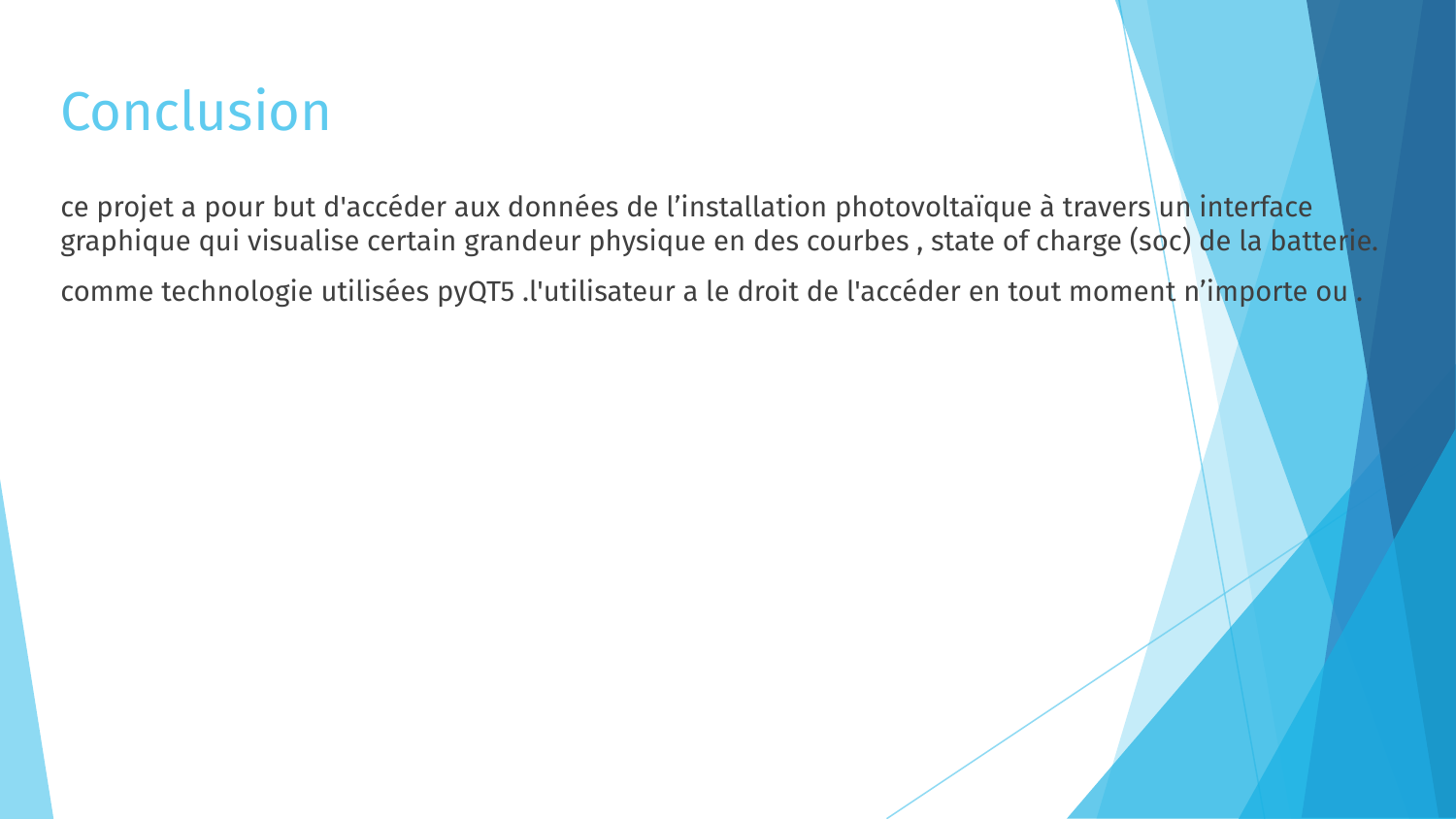

# Conclusion
ce projet a pour but d'accéder aux données de l’installation photovoltaïque à travers un interface graphique qui visualise certain grandeur physique en des courbes , state of charge (soc) de la batterie.
comme technologie utilisées pyQT5 .l'utilisateur a le droit de l'accéder en tout moment n’importe ou .